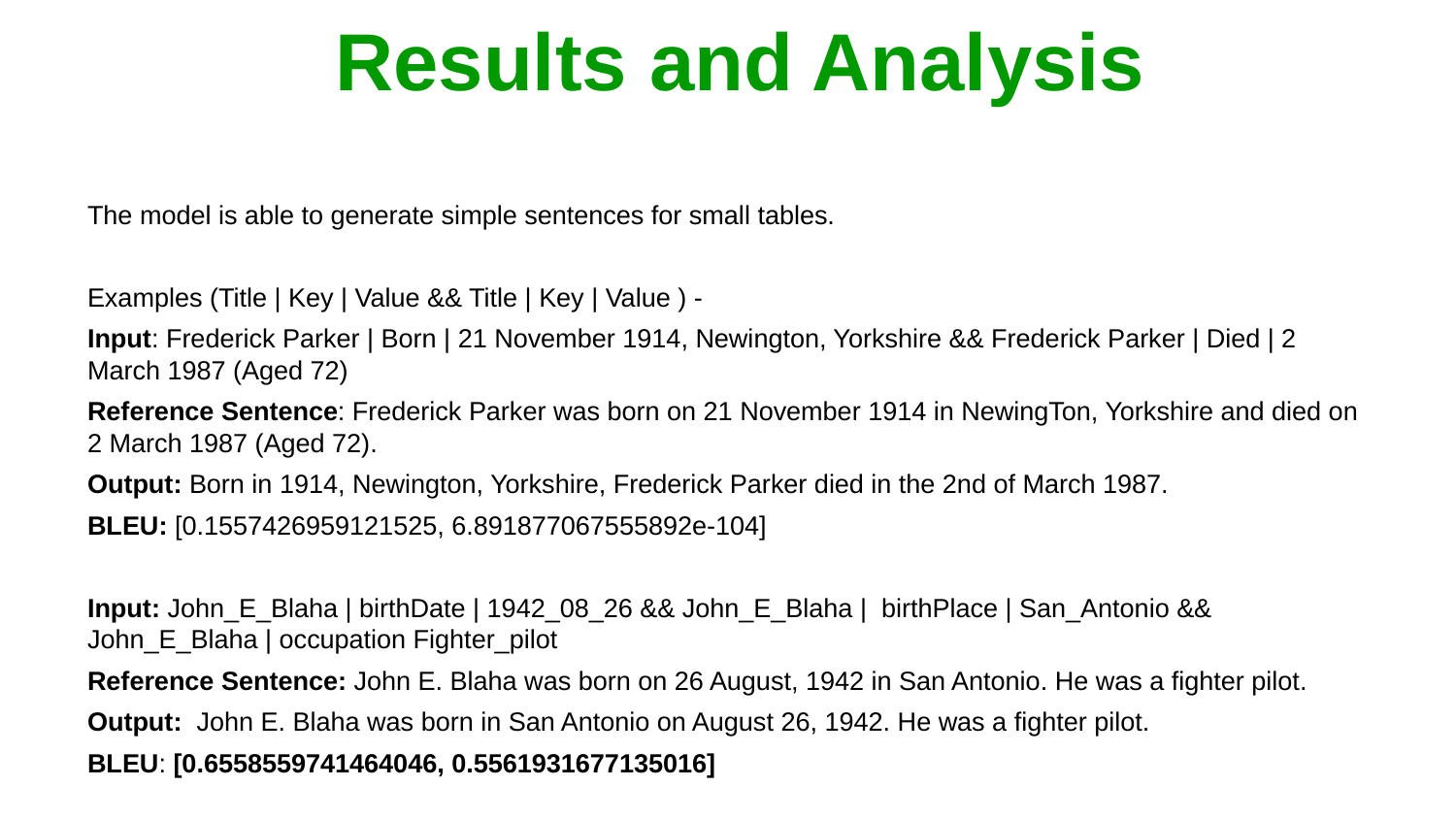

# Results and Analysis
The model is able to generate simple sentences for small tables.

Examples (Title | Key | Value && Title | Key | Value ) -
Input: Frederick Parker | Born | 21 November 1914, Newington, Yorkshire && Frederick Parker | Died | 2 March 1987 (Aged 72)
Reference Sentence: Frederick Parker was born on 21 November 1914 in NewingTon, Yorkshire and died on 2 March 1987 (Aged 72).
Output: Born in 1914, Newington, Yorkshire, Frederick Parker died in the 2nd of March 1987.
BLEU: [0.1557426959121525, 6.891877067555892e-104]

Input: John_E_Blaha | birthDate | 1942_08_26 && John_E_Blaha |  birthPlace | San_Antonio && John_E_Blaha | occupation Fighter_pilot
Reference Sentence: John E. Blaha was born on 26 August, 1942 in San Antonio. He was a fighter pilot.
Output:  John E. Blaha was born in San Antonio on August 26, 1942. He was a fighter pilot.
BLEU: [0.6558559741464046, 0.5561931677135016]